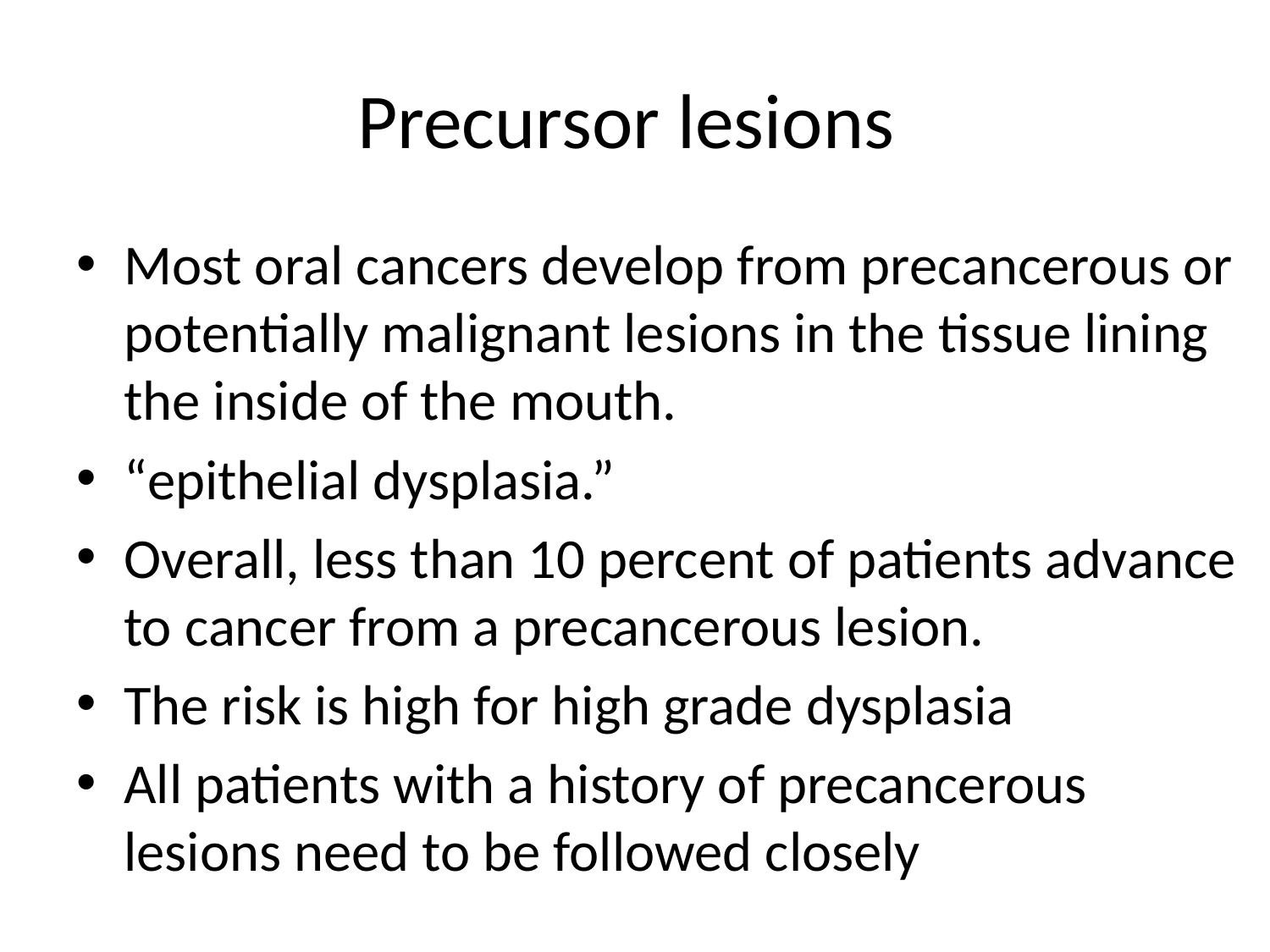

# Precursor lesions
Most oral cancers develop from precancerous or potentially malignant lesions in the tissue lining the inside of the mouth.
“epithelial dysplasia.”
Overall, less than 10 percent of patients advance to cancer from a precancerous lesion.
The risk is high for high grade dysplasia
All patients with a history of precancerous lesions need to be followed closely